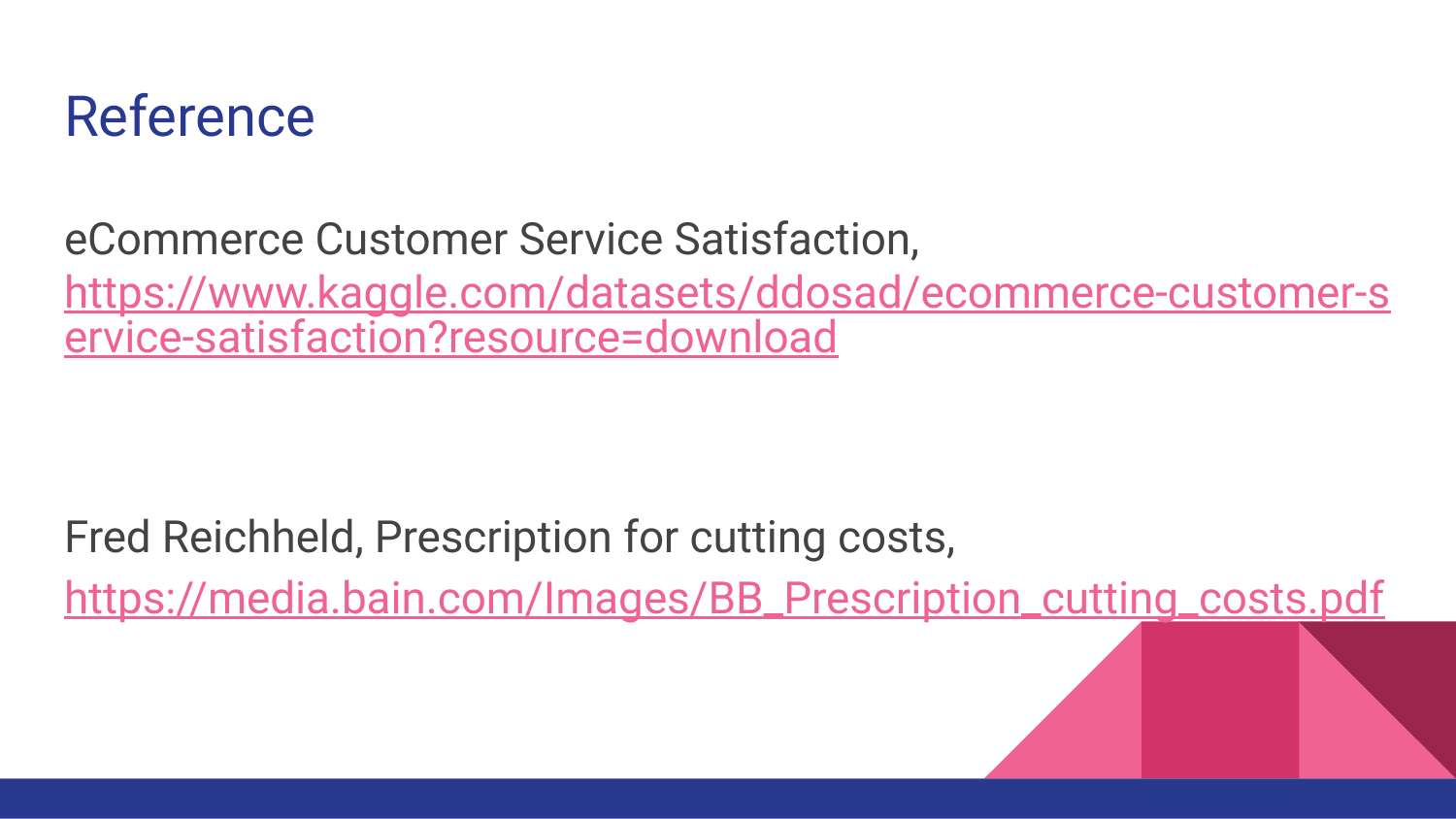

# Reference
eCommerce Customer Service Satisfaction, https://www.kaggle.com/datasets/ddosad/ecommerce-customer-service-satisfaction?resource=download

Fred Reichheld, Prescription for cutting costs, https://media.bain.com/Images/BB_Prescription_cutting_costs.pdf